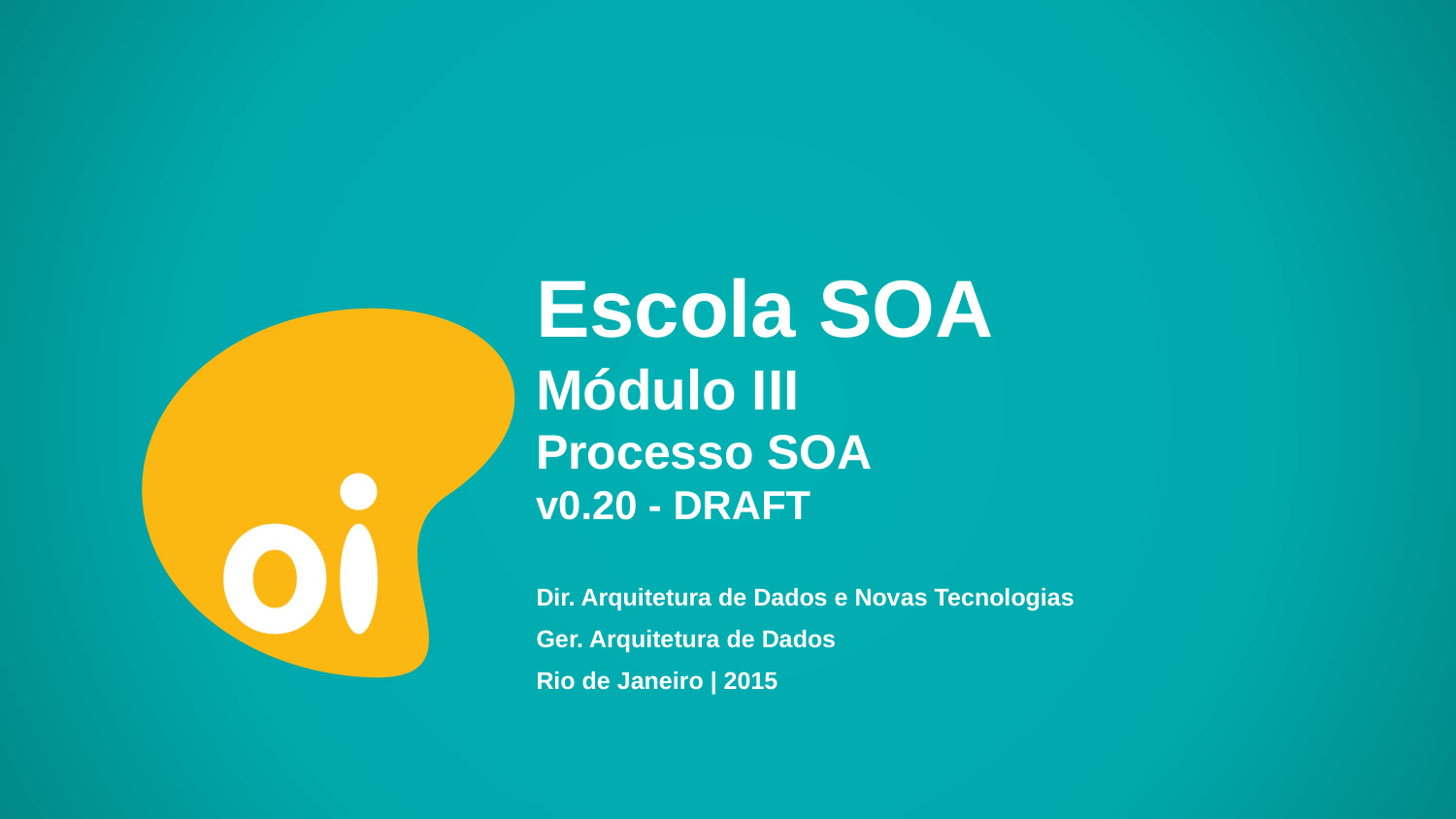

# Escola SOA Módulo III Processo SOA v0.20 - DRAFT
| Dir. Arquitetura de Dados e Novas Tecnologias |
| --- |
| Ger. Arquitetura de Dados |
| Rio de Janeiro | 2015 |